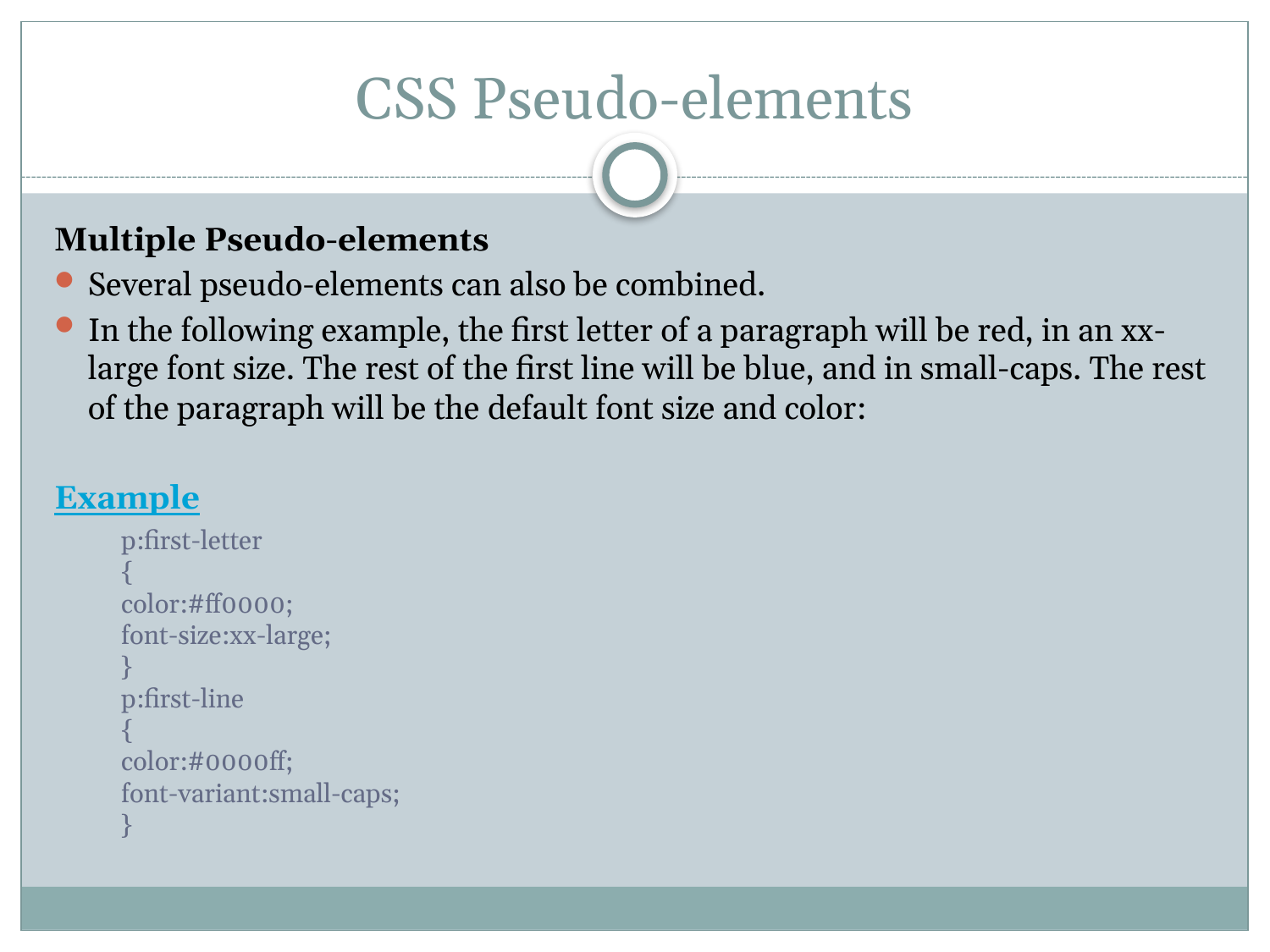

# CSS Pseudo-elements
Multiple Pseudo-elements
Several pseudo-elements can also be combined.
In the following example, the first letter of a paragraph will be red, in an xx-large font size. The rest of the first line will be blue, and in small-caps. The rest of the paragraph will be the default font size and color:

Example
	p:first-letter
{
color:#ff0000;
font-size:xx-large;
}
p:first-line
{
color:#0000ff;
font-variant:small-caps;
}